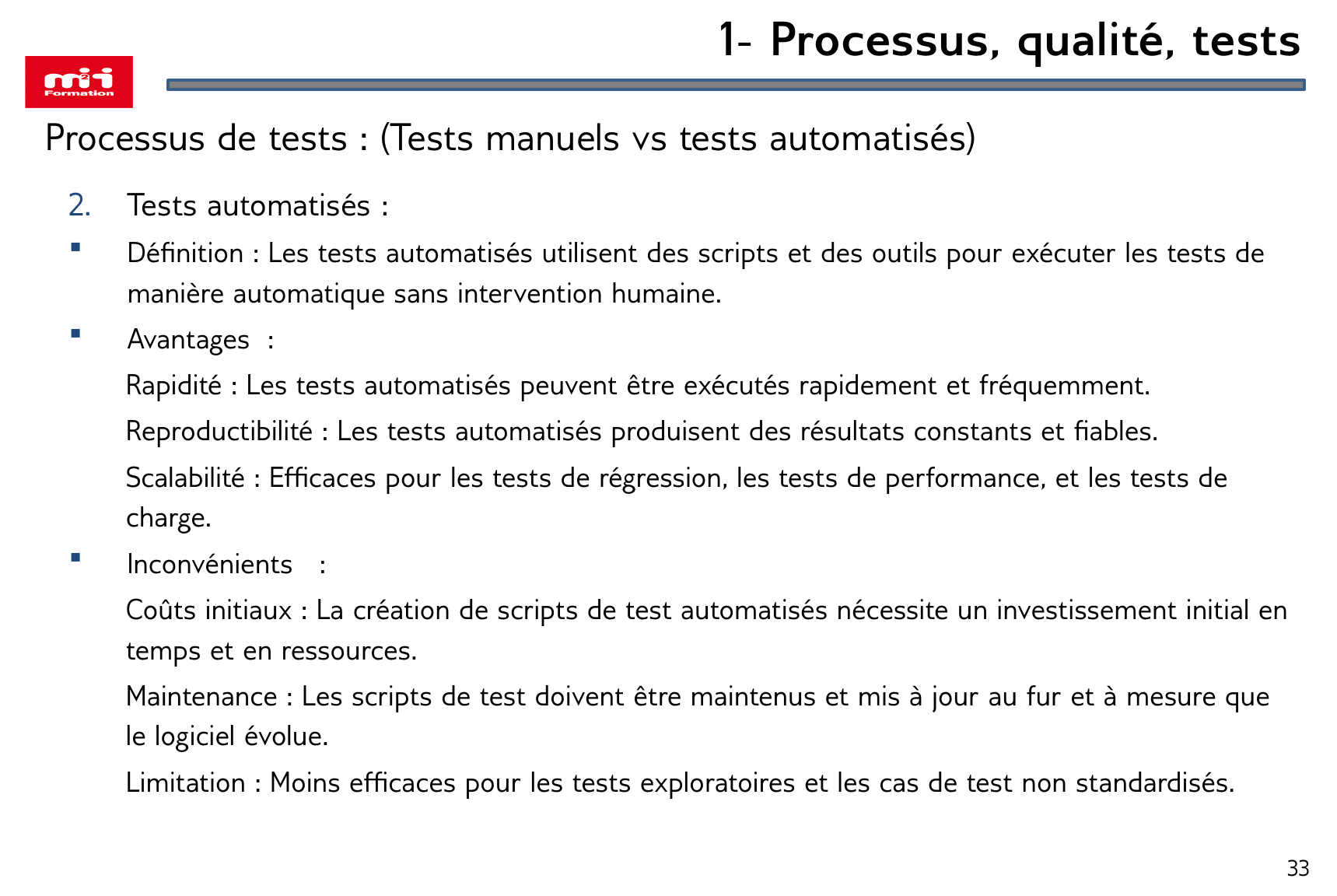

1- Processus, qualité, tests
Processus de tests : (Tests manuels vs tests automatisés)
Tests automatisés :
Définition : Les tests automatisés utilisent des scripts et des outils pour exécuter les tests de manière automatique sans intervention humaine.
Avantages  :
Rapidité : Les tests automatisés peuvent être exécutés rapidement et fréquemment.
Reproductibilité : Les tests automatisés produisent des résultats constants et fiables.
Scalabilité : Efficaces pour les tests de régression, les tests de performance, et les tests de charge.
Inconvénients   :
Coûts initiaux : La création de scripts de test automatisés nécessite un investissement initial en temps et en ressources.
Maintenance : Les scripts de test doivent être maintenus et mis à jour au fur et à mesure que le logiciel évolue.
Limitation : Moins efficaces pour les tests exploratoires et les cas de test non standardisés.
33